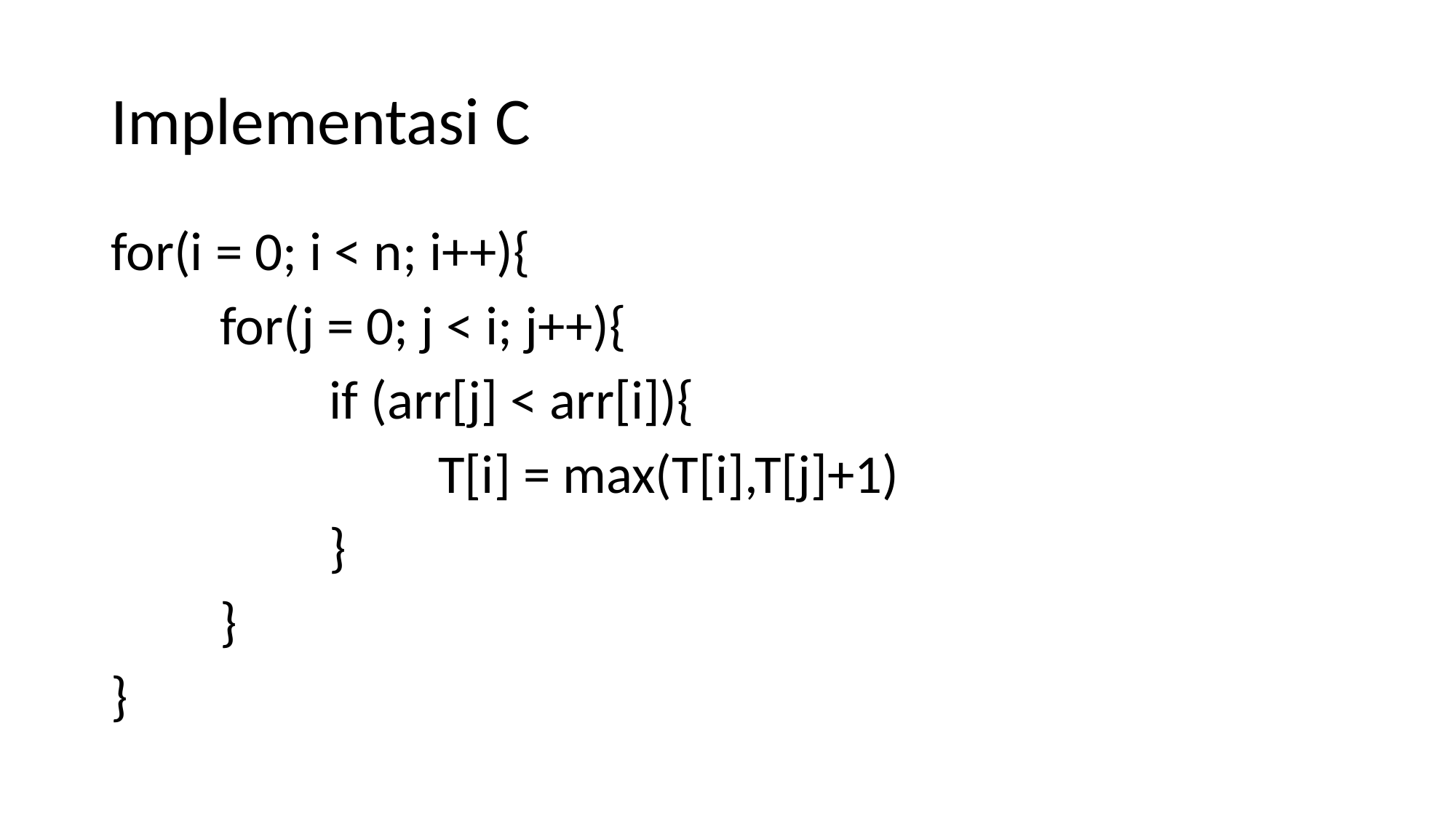

# Implementasi C
for(i = 0; i < n; i++){
	for(j = 0; j < i; j++){
		if (arr[j] < arr[i]){
			T[i] = max(T[i],T[j]+1)
		}
	}
}